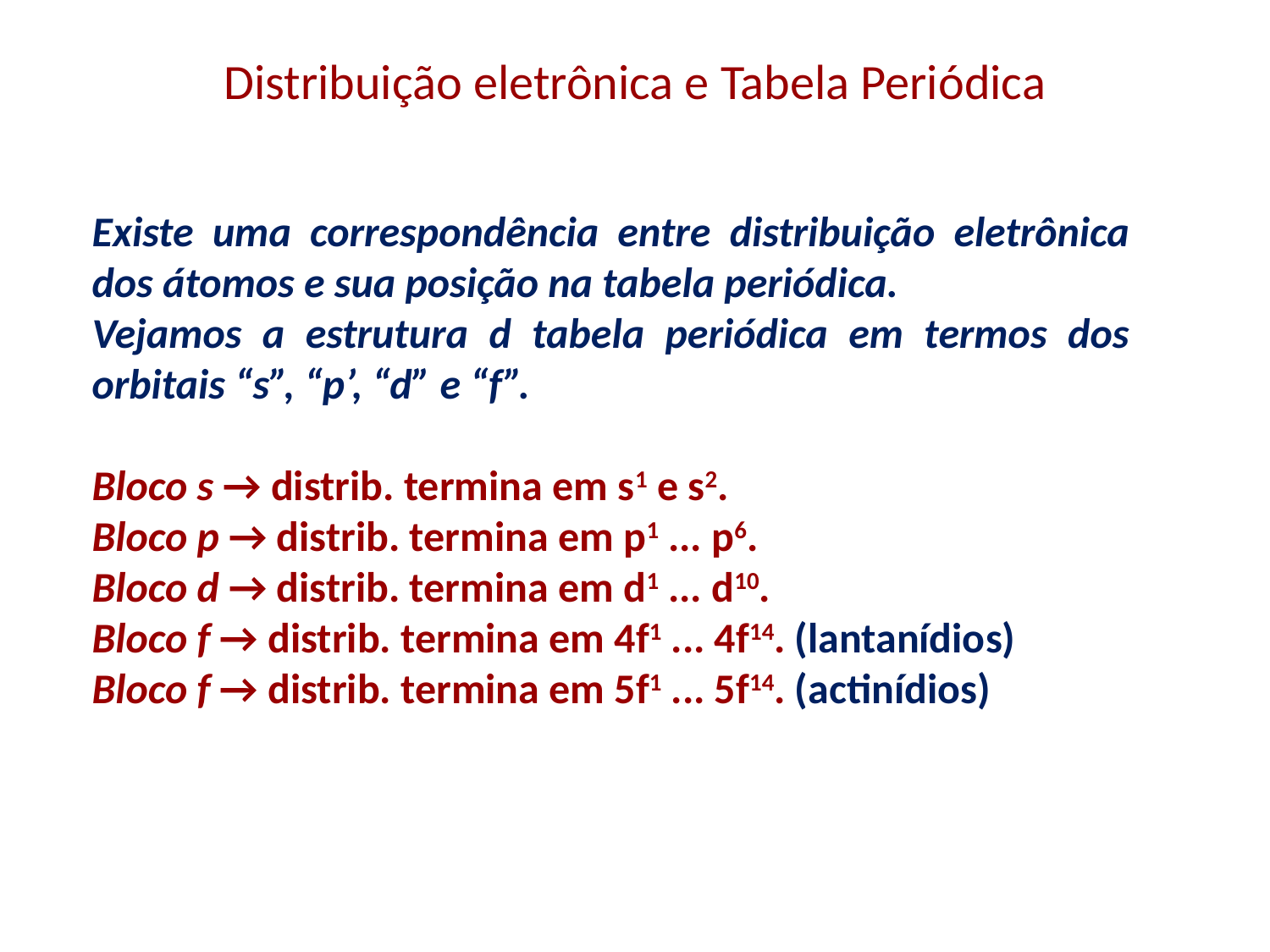

# Distribuição eletrônica e Tabela Periódica
Existe uma correspondência entre distribuição eletrônica dos átomos e sua posição na tabela periódica.
Vejamos a estrutura d tabela periódica em termos dos orbitais “s”, “p’, “d” e “f”.

Bloco s → distrib. termina em s1 e s2.
Bloco p → distrib. termina em p1 ... p6.
Bloco d → distrib. termina em d1 ... d10.
Bloco f → distrib. termina em 4f1 ... 4f14. (lantanídios)
Bloco f → distrib. termina em 5f1 ... 5f14. (actinídios)